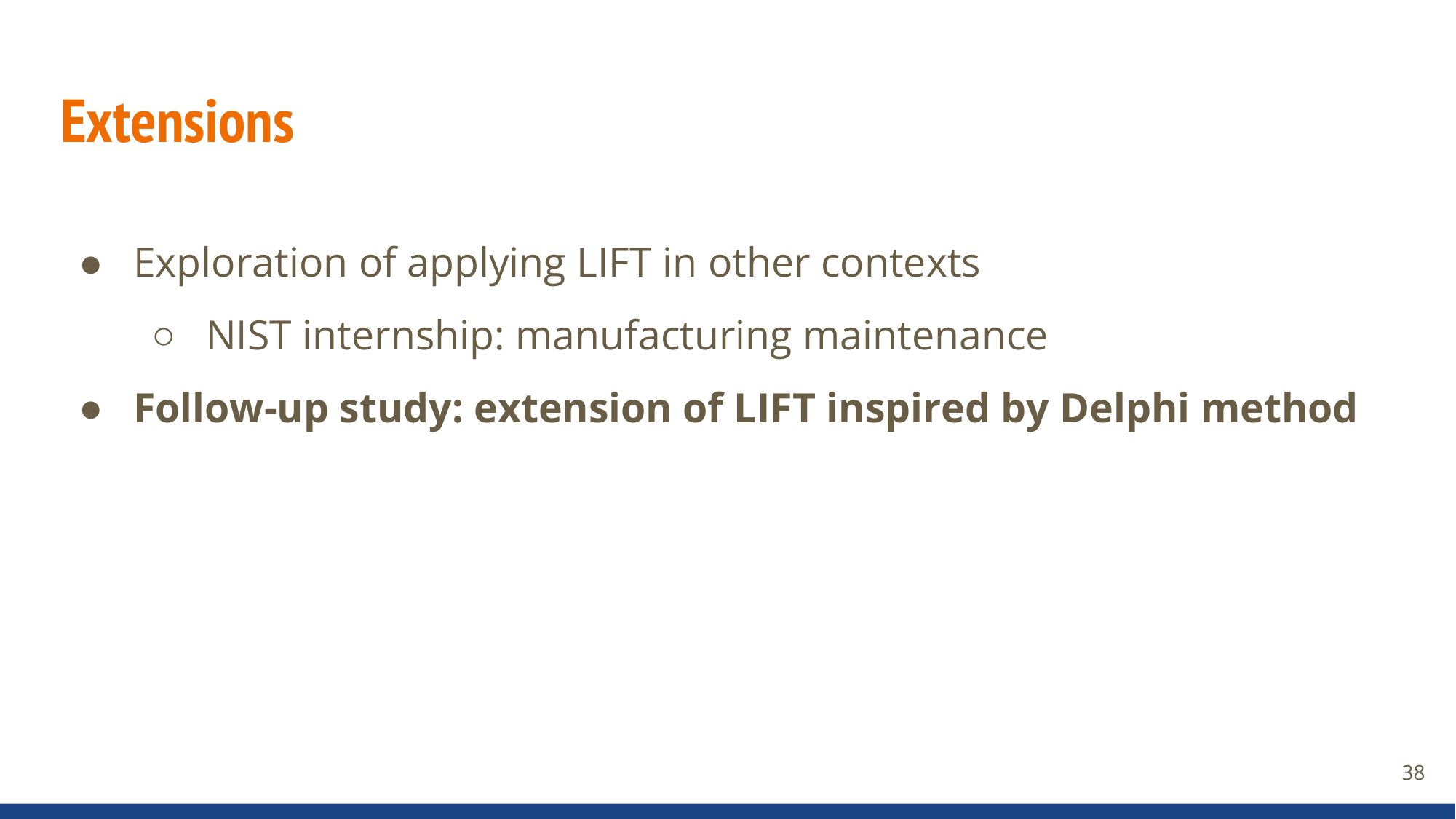

# Extensions
Exploration of applying LIFT in other contexts
NIST internship: manufacturing maintenance
Follow-up study: extension of LIFT inspired by Delphi method
38